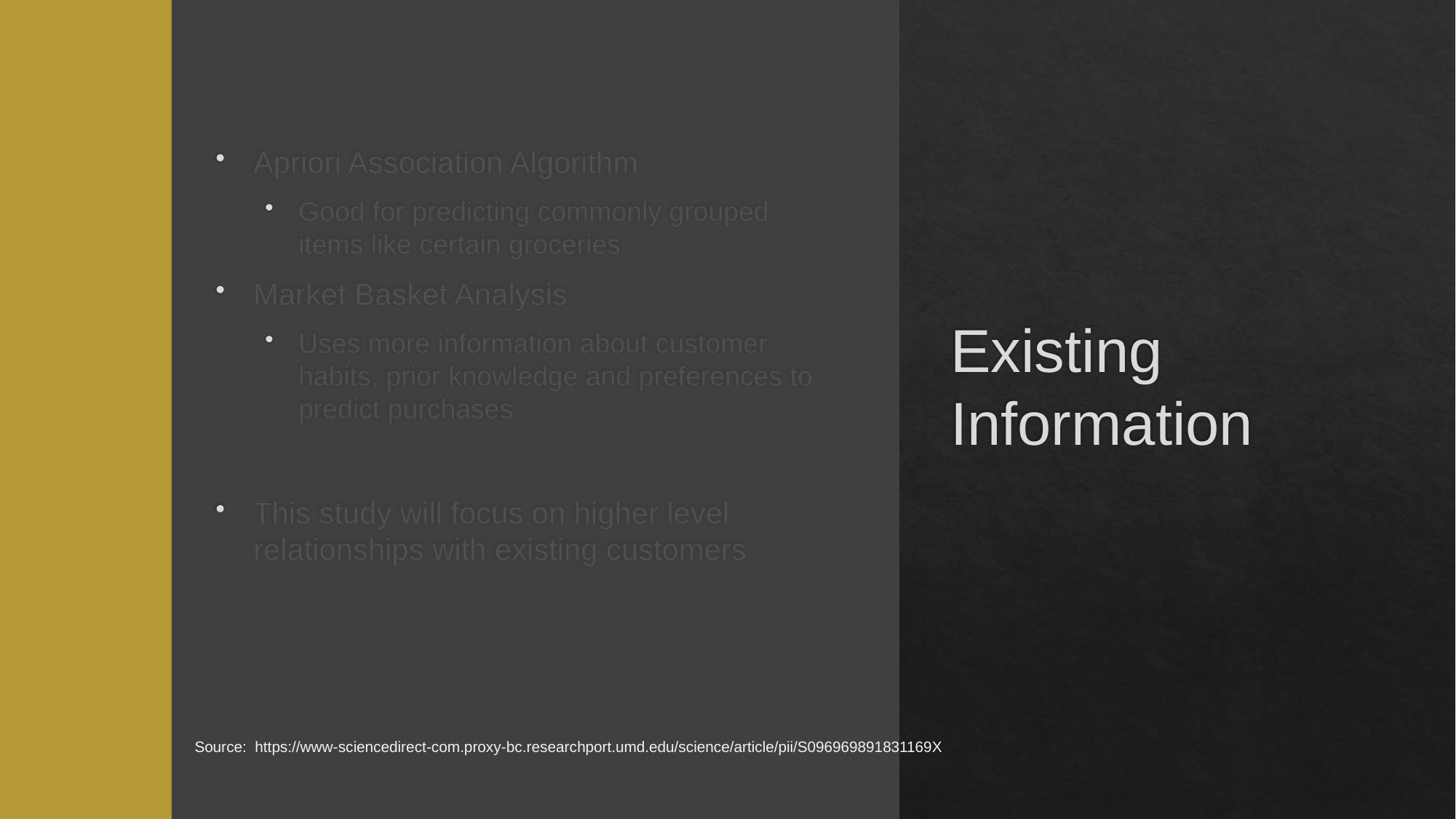

# Existing Information
Apriori Association Algorithm
Good for predicting commonly grouped items like certain groceries
Market Basket Analysis
Uses more information about customer habits, prior knowledge and preferences to predict purchases

This study will focus on higher level relationships with existing customers

Source:  https://www-sciencedirect-com.proxy-bc.researchport.umd.edu/science/article/pii/S096969891831169X